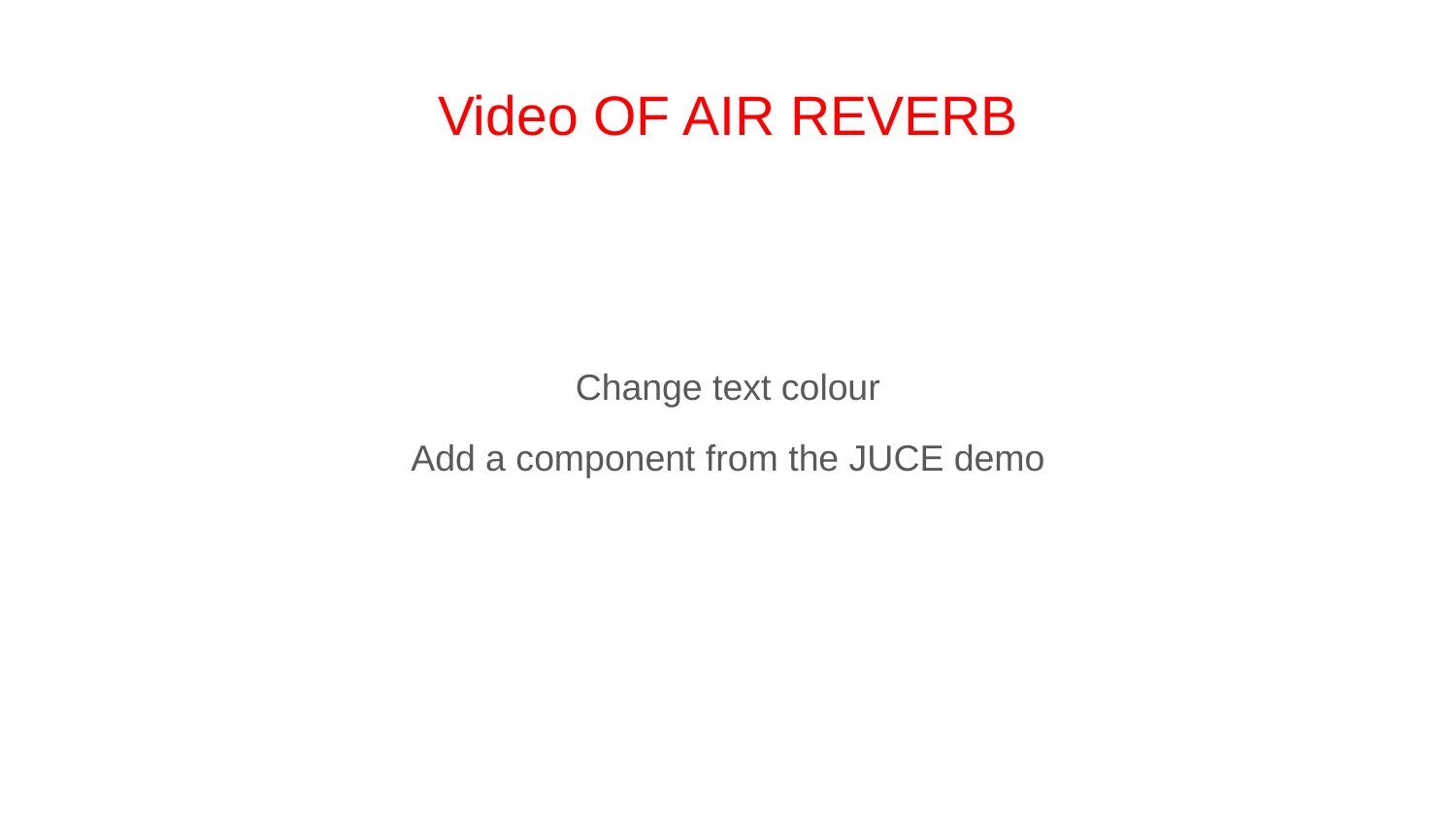

# Video OF AIR REVERB
Change text colour
Add a component from the JUCE demo